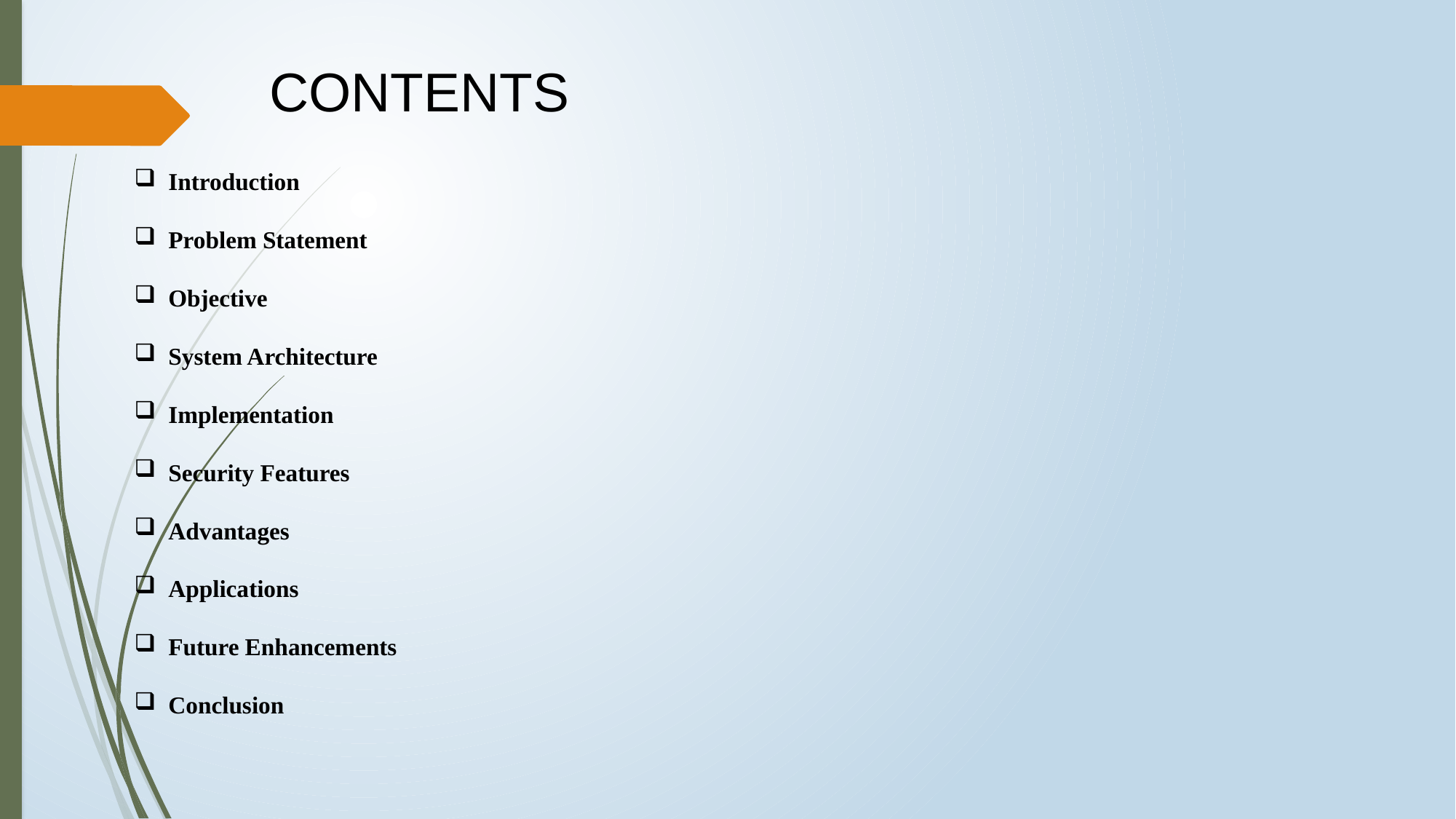

CONTENTS
Introduction

Problem Statement

Objective

System Architecture

Implementation

Security Features

Advantages

Applications

Future Enhancements

Conclusion